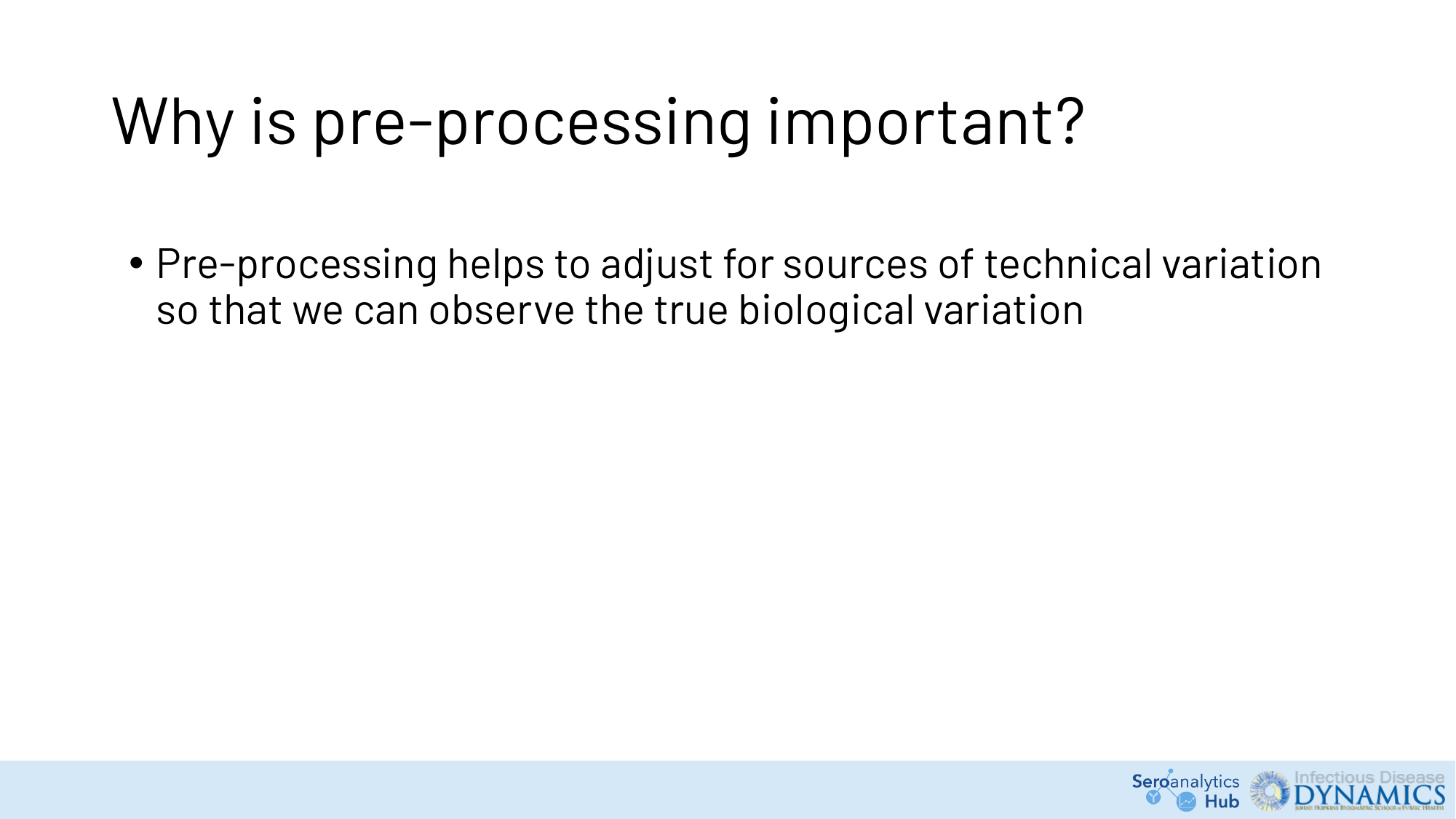

# Why is pre-processing important?

Pre-processing helps to adjust for sources of technical variation so that we can observe the true biological variation